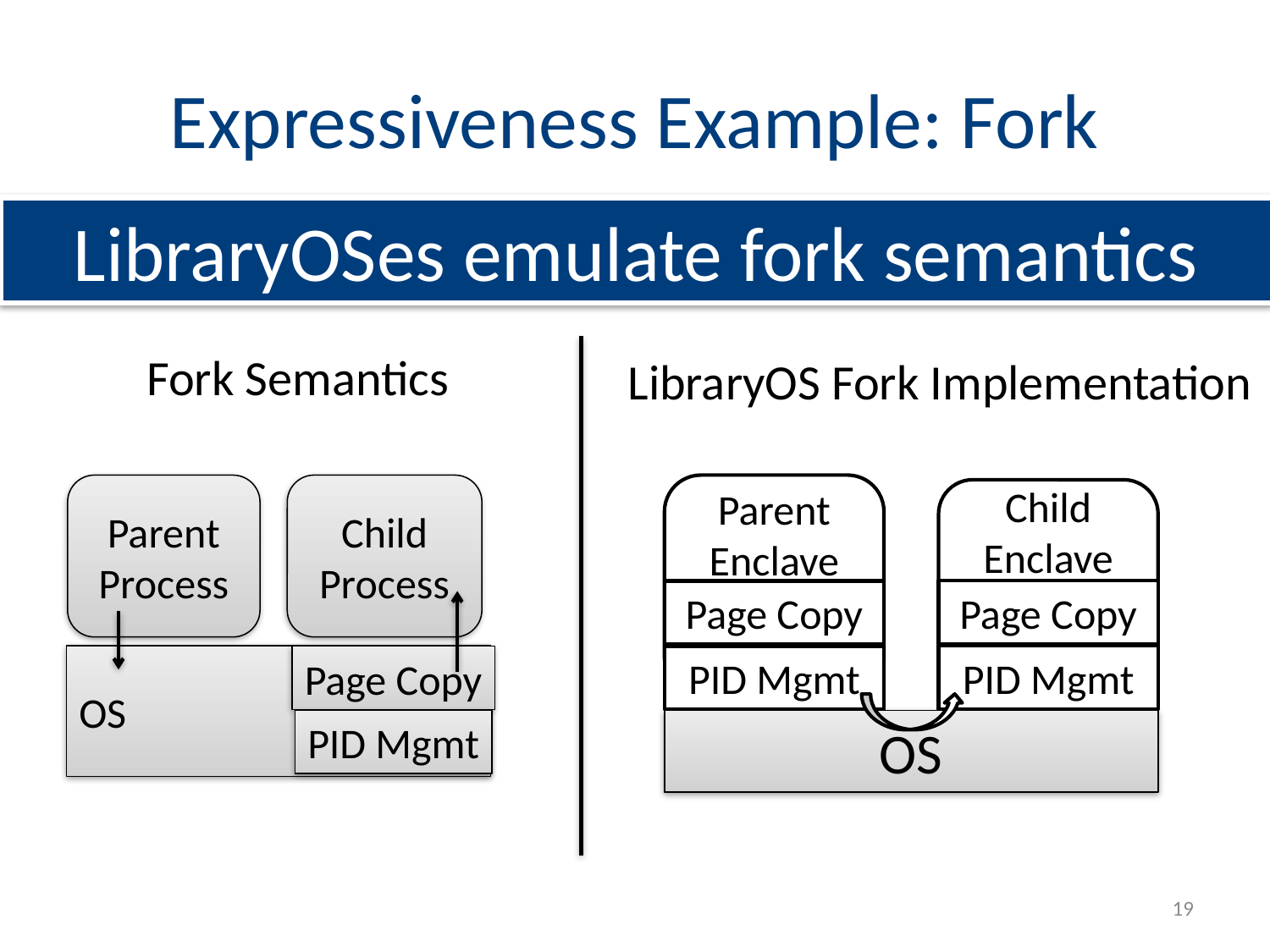

# Expressiveness Example: Fork
LibraryOSes emulate fork semantics
Fork Semantics
LibraryOS Fork Implementation
Child
Process
Parent
Process
Parent
Enclave

Child
Enclave

Page Copy
Page Copy
OS
PID Mgmt
PID Mgmt
Page Copy

OS
PID Mgmt
19